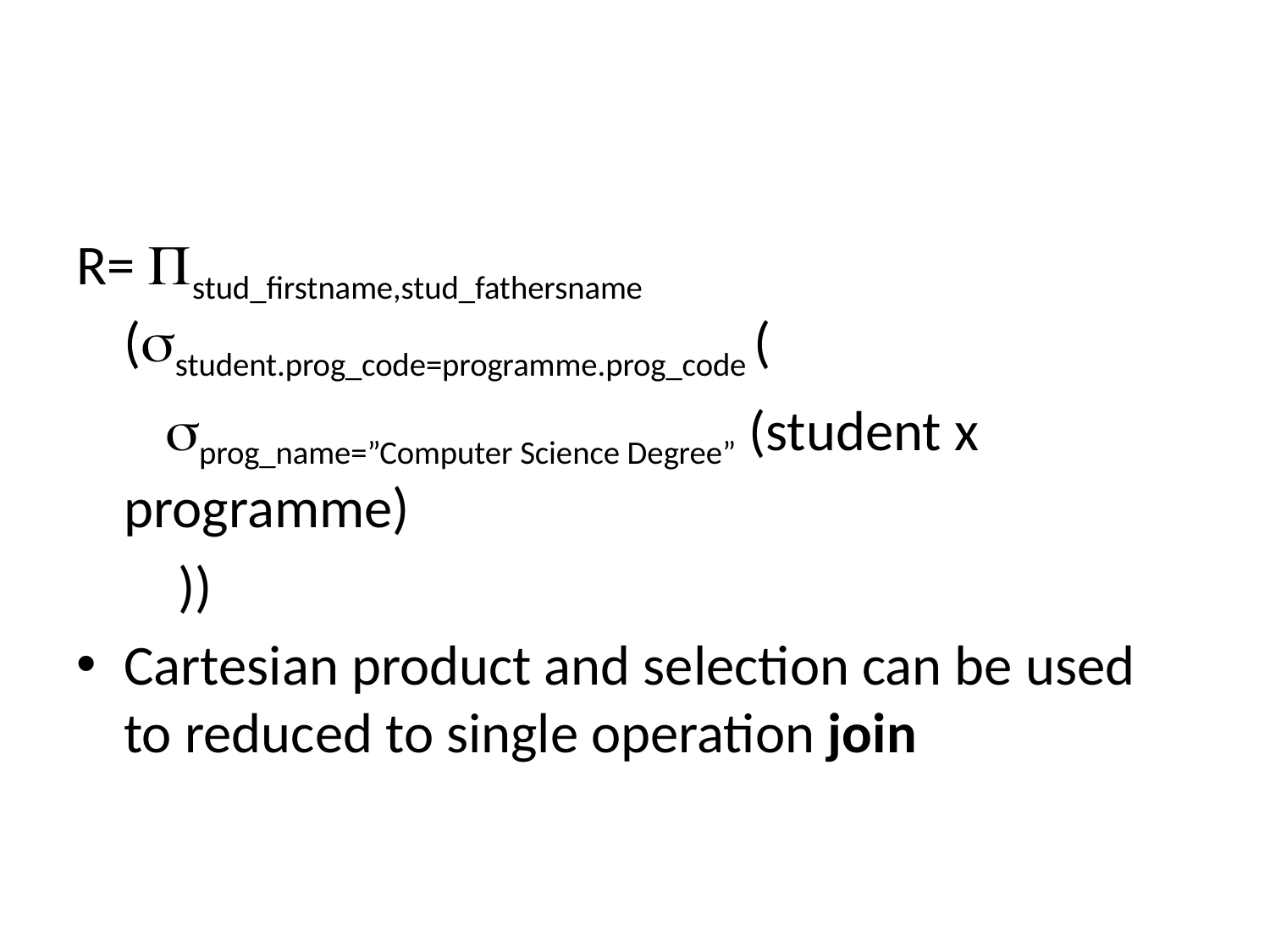

#
R= Πstud_firstname,stud_fathersname      (σstudent.prog_code=programme.prog_code (
       σprog_name=”Computer Science Degree” (student x     programme)
        ))
Cartesian product and selection can be used to reduced to single operation join